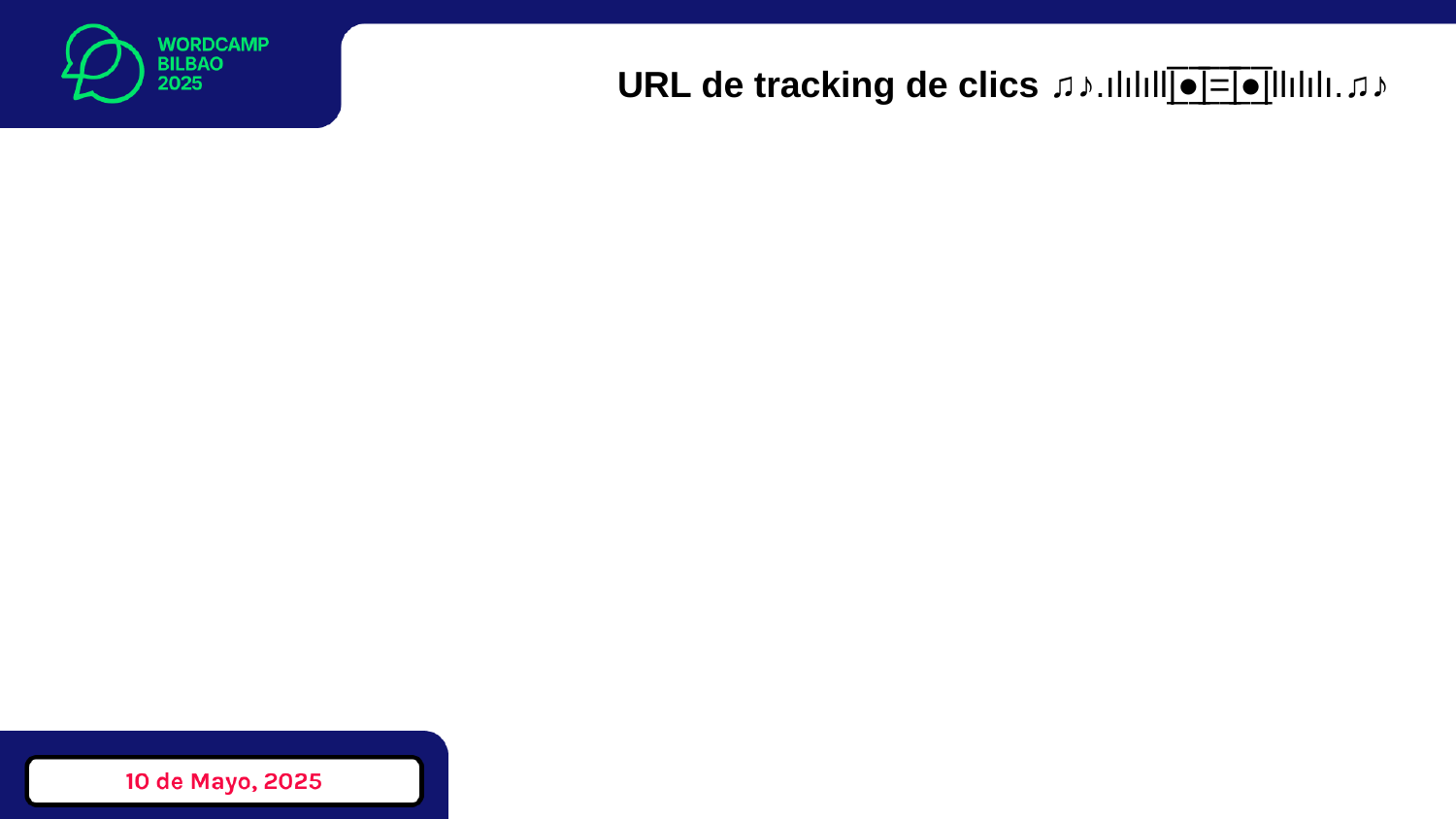

# URL de tracking de clics ♫♪.ılılıll|̲̅̅●̲̅̅|̲̅̅=̲̅̅|̲̅̅●̲̅̅|llılılı.♫♪